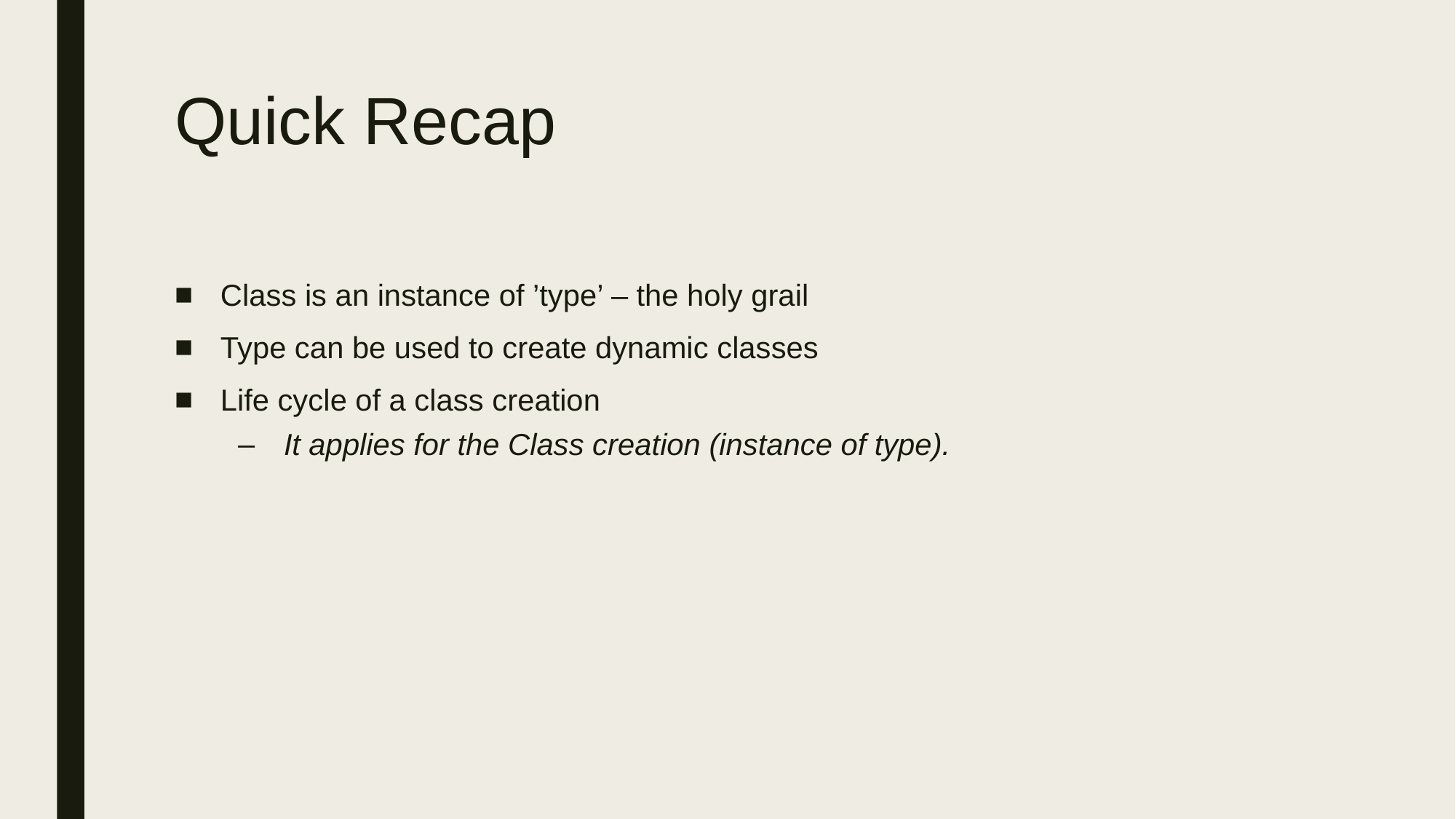

# Quick Recap
Class is an instance of ’type’ – the holy grail
Type can be used to create dynamic classes
Life cycle of a class creation
It applies for the Class creation (instance of type).